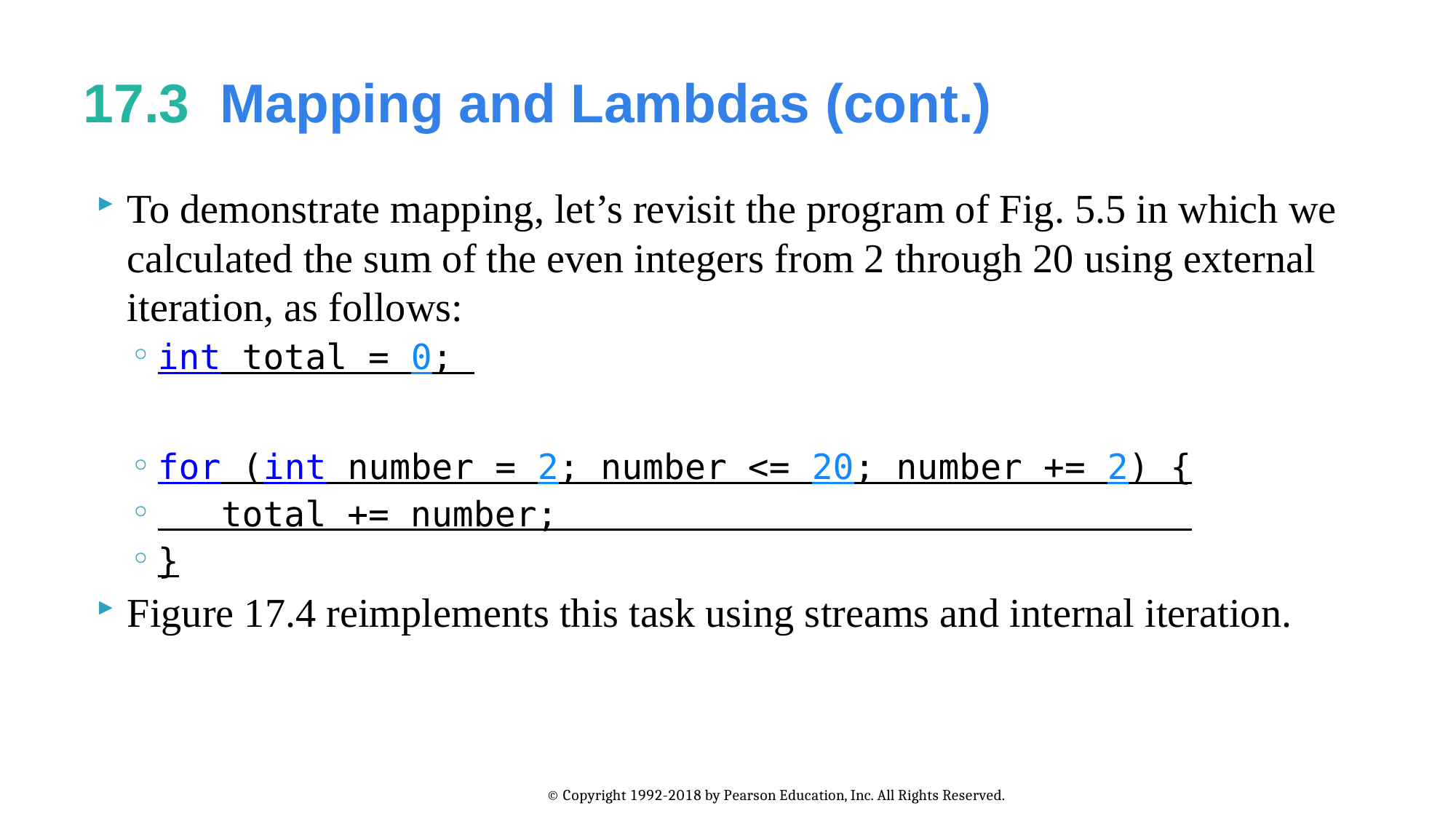

# 17.3  Mapping and Lambdas (cont.)
To demonstrate mapping, let’s revisit the program of Fig. 5.5 in which we calculated the sum of the even integers from 2 through 20 using external iteration, as follows:
int total = 0;

for (int number = 2; number <= 20; number += 2) {
   total += number;
}
Figure 17.4 reimplements this task using streams and internal iteration.
© Copyright 1992-2018 by Pearson Education, Inc. All Rights Reserved.